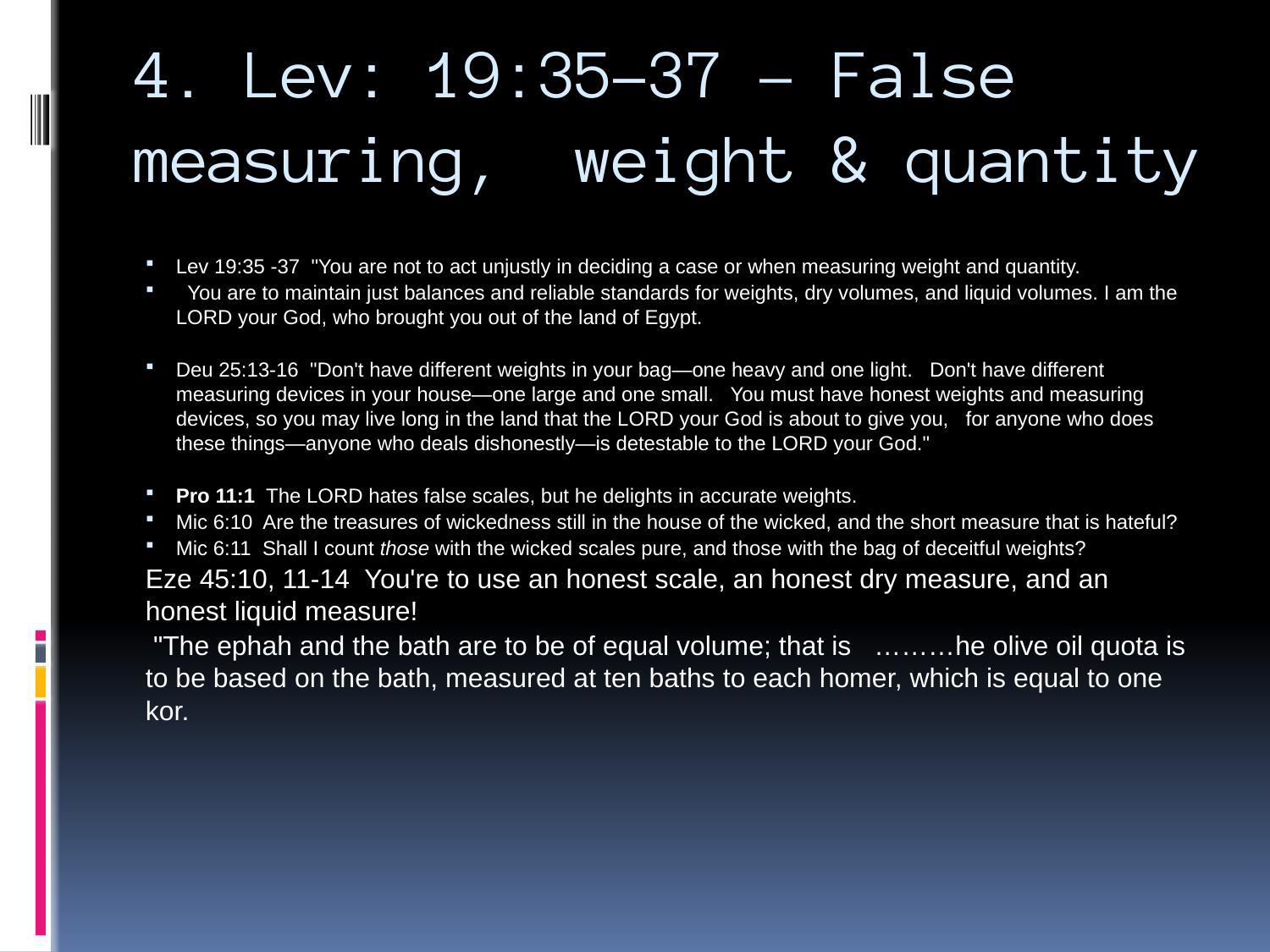

# 4. Lev: 19:35-37 – False  measuring,  weight & quantity
Lev 19:35 -37  "You are not to act unjustly in deciding a case or when measuring weight and quantity.
  You are to maintain just balances and reliable standards for weights, dry volumes, and liquid volumes. I am the LORD your God, who brought you out of the land of Egypt.

Deu 25:13-16  "Don't have different weights in your bag—one heavy and one light.   Don't have different measuring devices in your house—one large and one small.   You must have honest weights and measuring devices, so you may live long in the land that the LORD your God is about to give you,   for anyone who does these things—anyone who deals dishonestly—is detestable to the LORD your God."

Pro 11:1  The LORD hates false scales, but he delights in accurate weights.
Mic 6:10  Are the treasures of wickedness still in the house of the wicked, and the short measure that is hateful?
Mic 6:11  Shall I count those with the wicked scales pure, and those with the bag of deceitful weights?
Eze 45:10, 11-14  You're to use an honest scale, an honest dry measure, and an honest liquid measure!
 "The ephah and the bath are to be of equal volume; that is   ………he olive oil quota is to be based on the bath, measured at ten baths to each homer, which is equal to one kor.